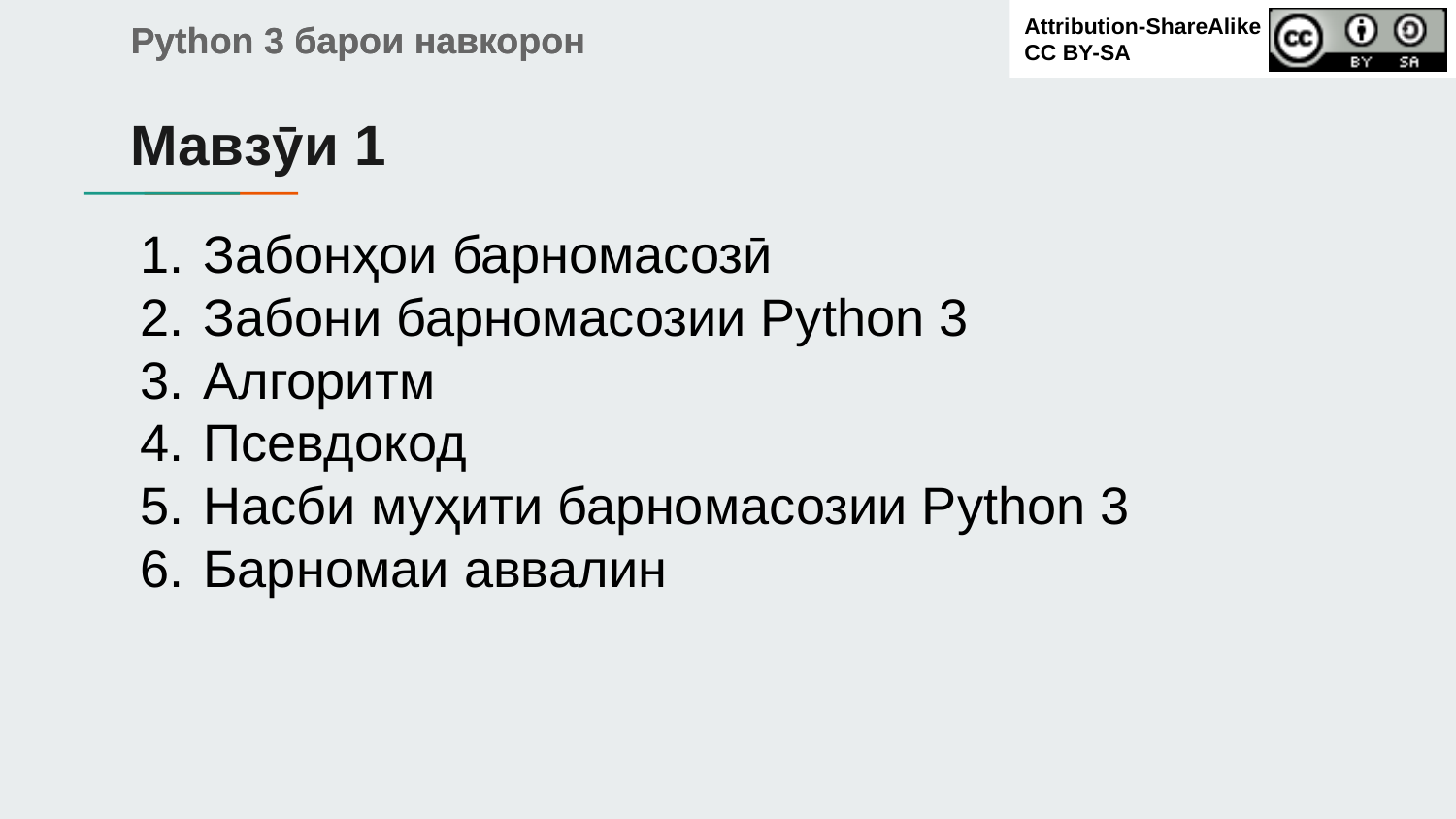

# Мавзӯи 1
Забонҳои барномасозӣ
Забони барномасозии Python 3
Алгоритм
Псевдокод
Насби муҳити барномасозии Python 3
Барномаи аввалин